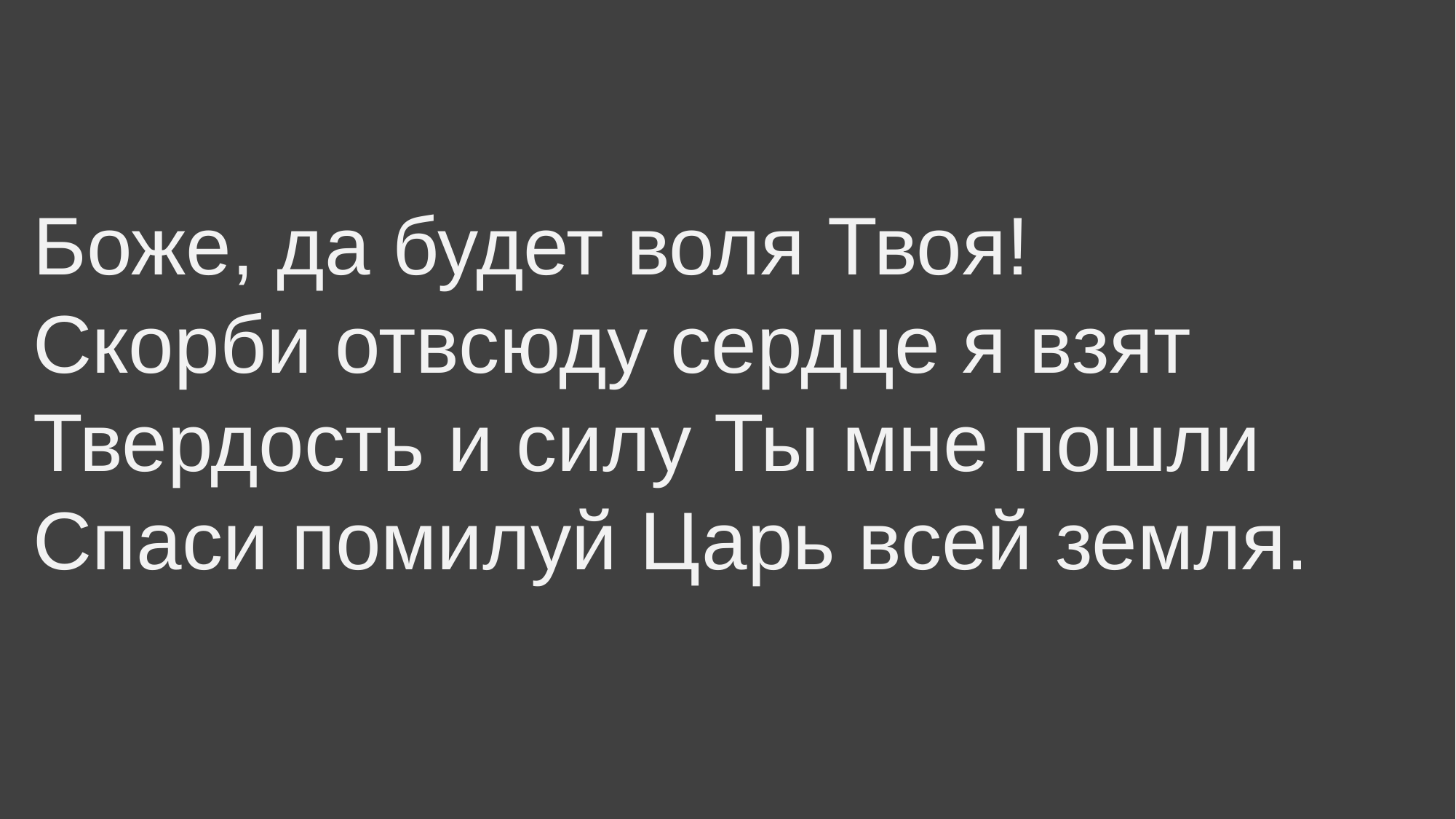

Боже, да будет воля Твоя!
Скорби отвсюду сердце я взят
Твердость и силу Ты мне пошли
Спаси помилуй Царь всей земля.